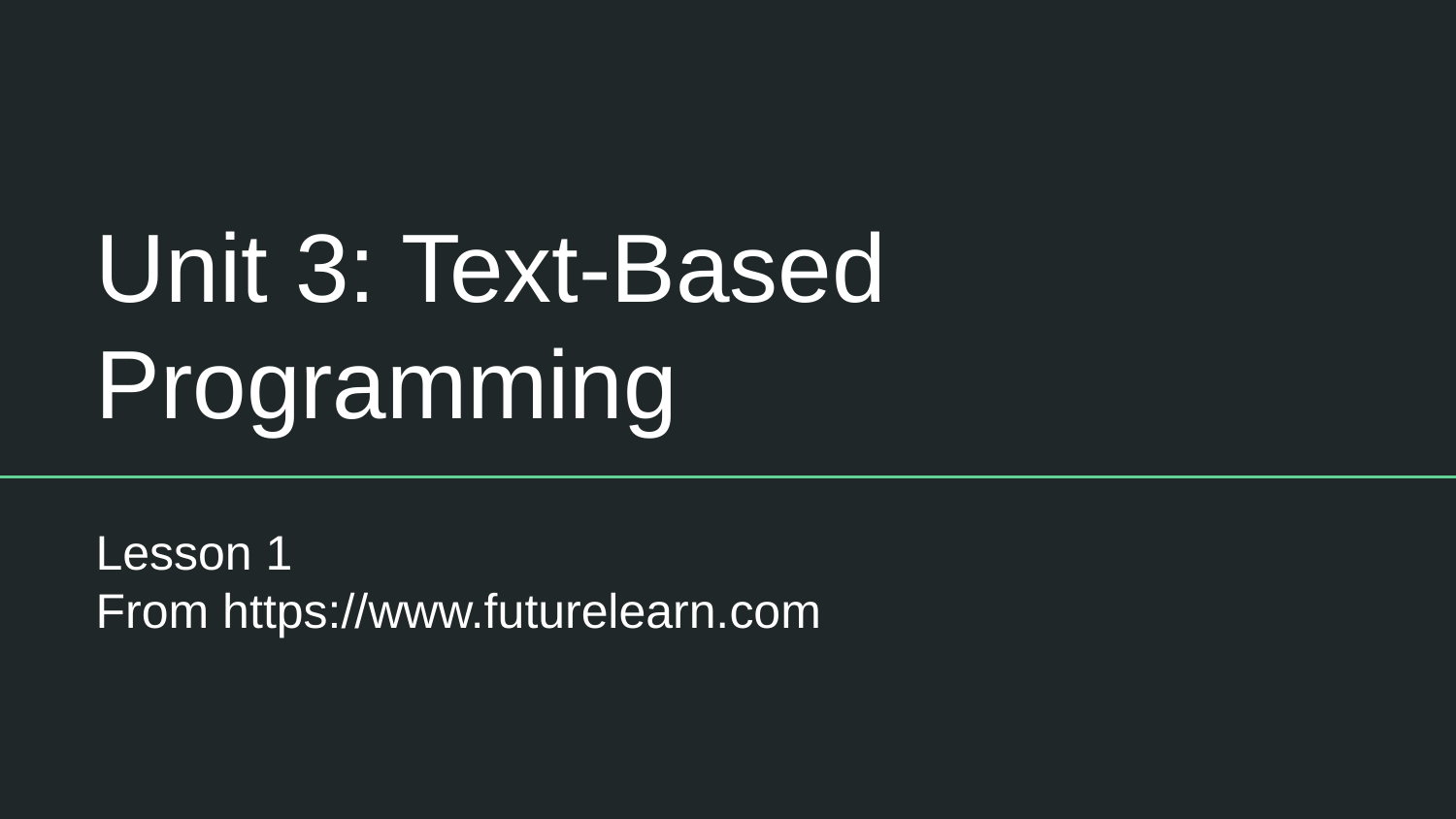

# Unit 3: Text-Based Programming
Lesson 1
From https://www.futurelearn.com